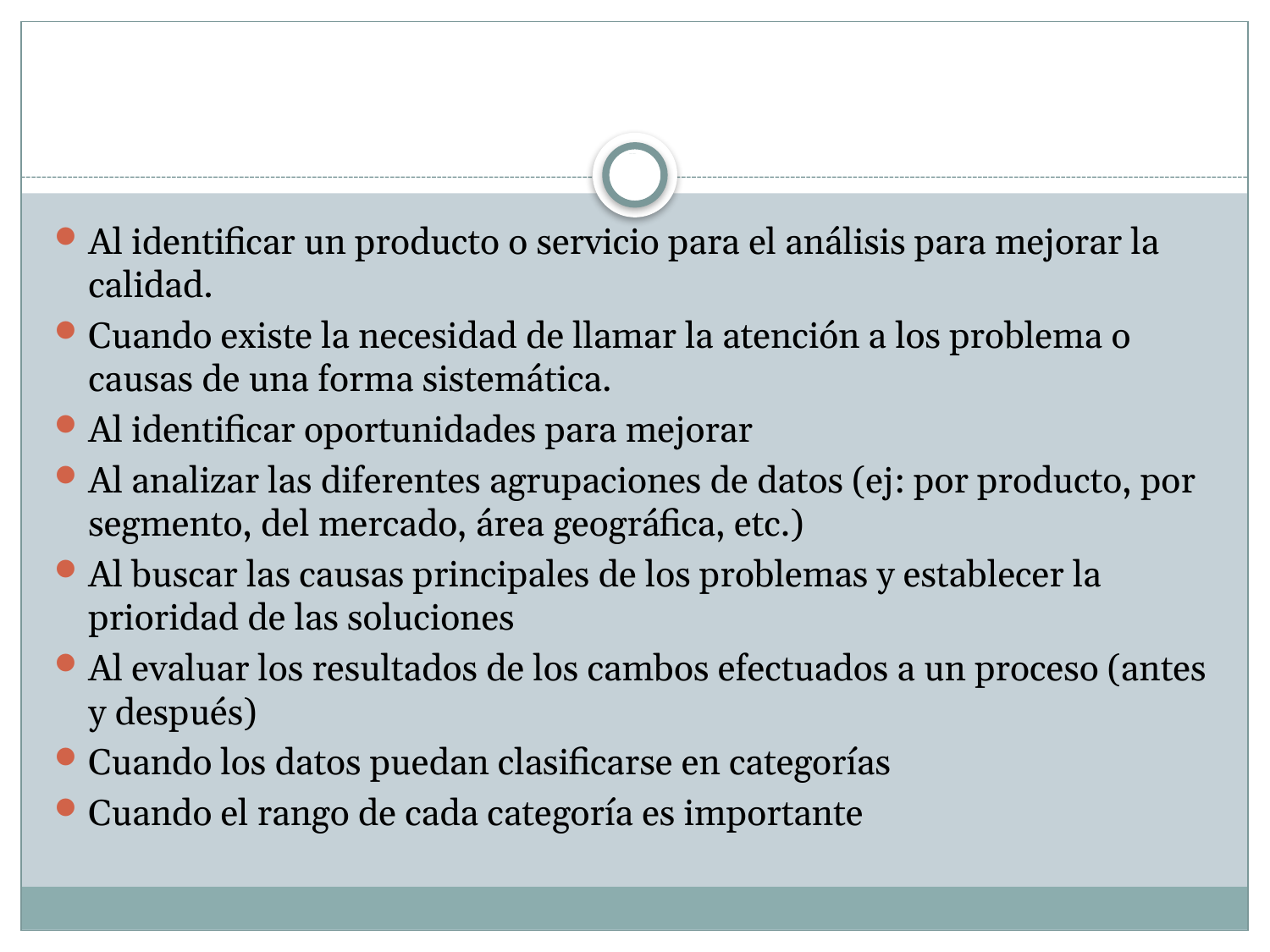

# ¿Cuándo se utiliza?
Al identificar un producto o servicio para el análisis para mejorar la calidad.
Cuando existe la necesidad de llamar la atención a los problema o causas de una forma sistemática.
Al identificar oportunidades para mejorar
Al analizar las diferentes agrupaciones de datos (ej: por producto, por segmento, del mercado, área geográfica, etc.)
Al buscar las causas principales de los problemas y establecer la prioridad de las soluciones
Al evaluar los resultados de los cambos efectuados a un proceso (antes y después)
Cuando los datos puedan clasificarse en categorías
Cuando el rango de cada categoría es importante